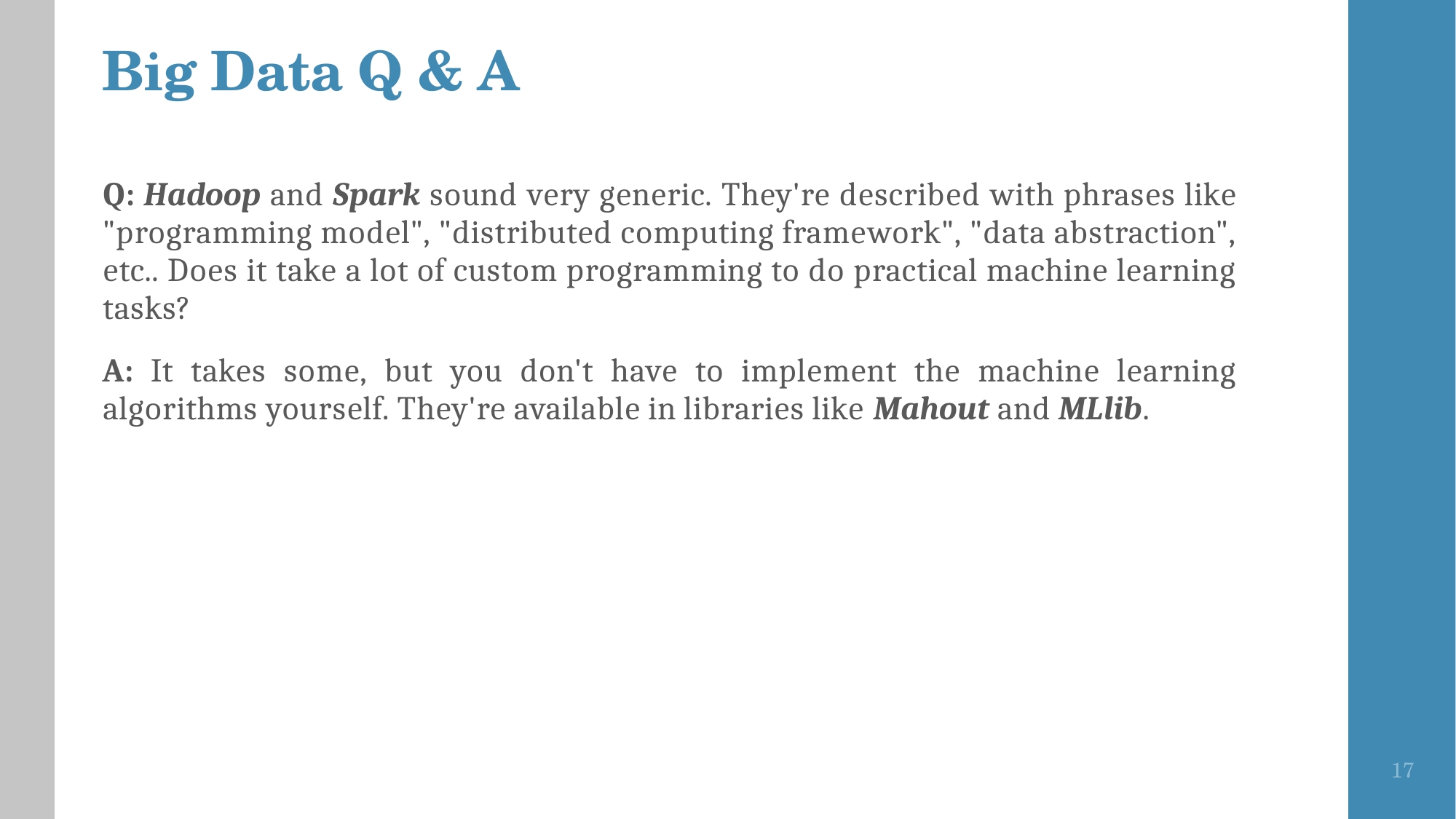

# Big Data Q & A
Q: Hadoop and Spark sound very generic. They're described with phrases like "programming model", "distributed computing framework", "data abstraction", etc.. Does it take a lot of custom programming to do practical machine learning tasks?
A: It takes some, but you don't have to implement the machine learning algorithms yourself. They're available in libraries like Mahout and MLlib.
17